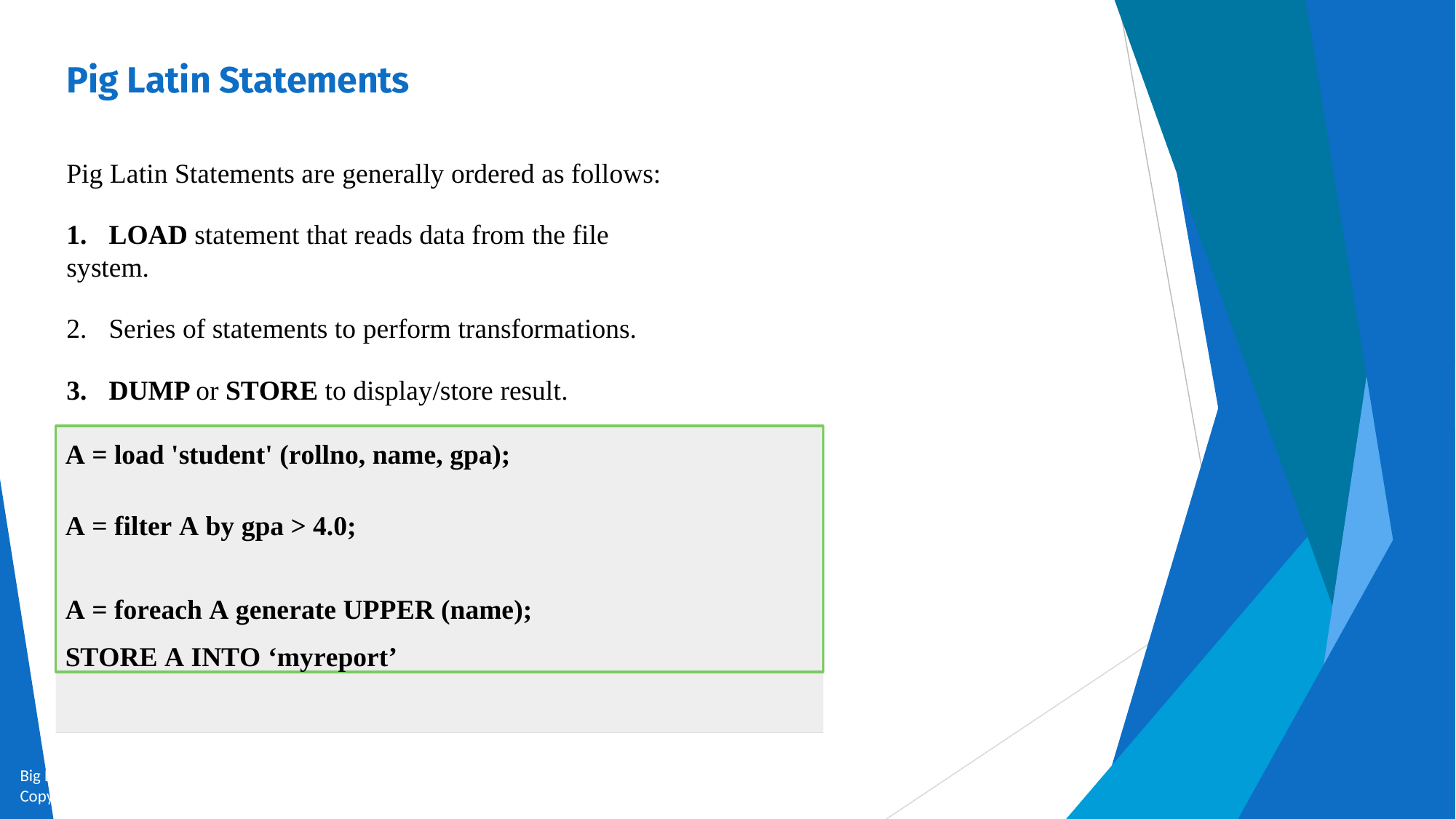

# Pig Latin Statements
Pig Latin Statements are generally ordered as follows:

1.	LOAD statement that reads data from the file system.

2.	Series of statements to perform transformations.

3.	DUMP or STORE to display/store result.

A = load 'student' (rollno, name, gpa);

A = filter A by gpa > 4.0;

A = foreach A generate UPPER (name);
STORE A INTO ‘myreport’
Big Data and Analytics by Seema Acharya and Subhashini Chellappan
Copyright 2015, WILEY INDIA PVT. LTD.